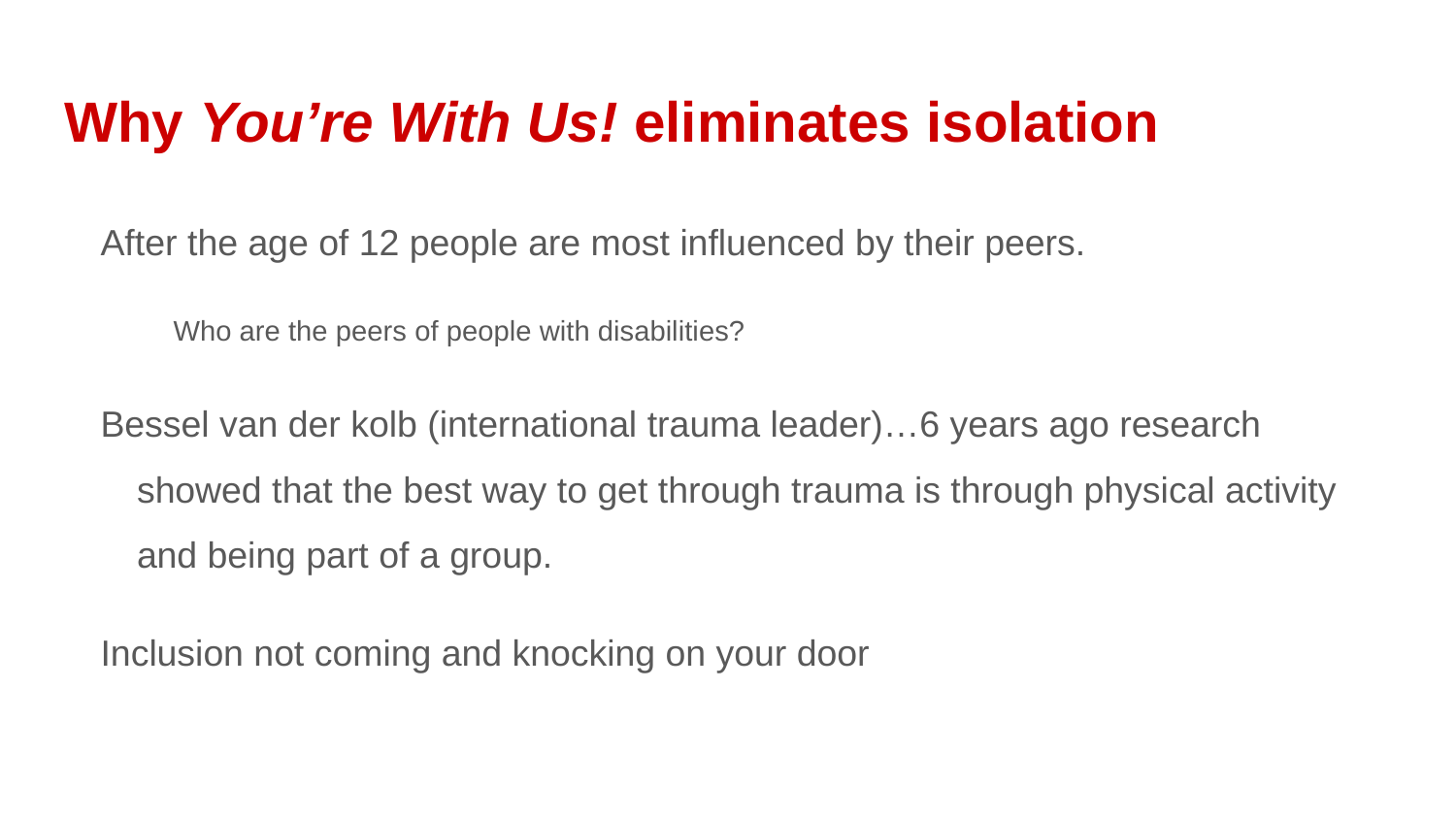

# Why You’re With Us! eliminates isolation
After the age of 12 people are most influenced by their peers.
Who are the peers of people with disabilities?
Bessel van der kolb (international trauma leader)…6 years ago research showed that the best way to get through trauma is through physical activity and being part of a group.
Inclusion not coming and knocking on your door